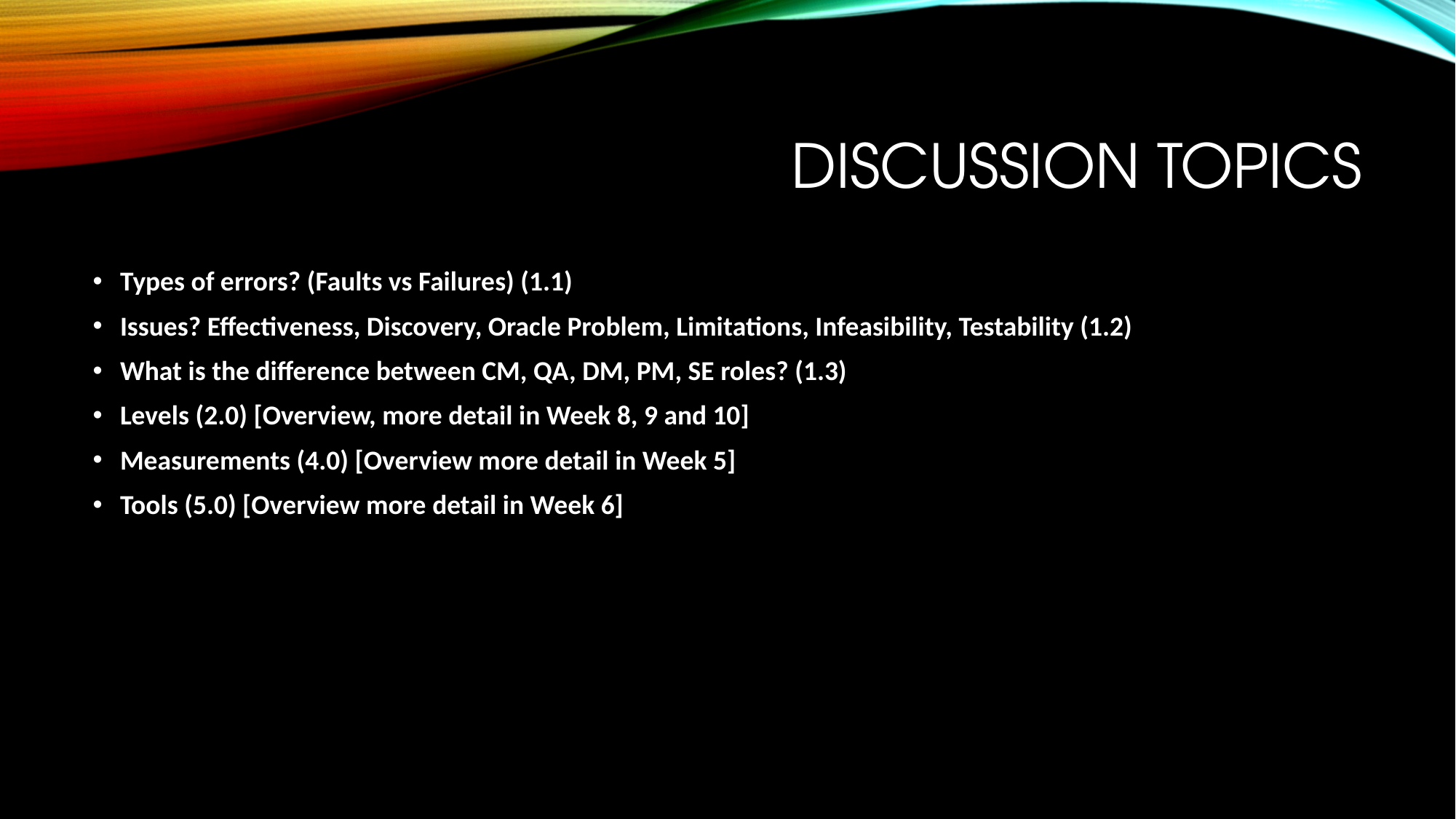

# Discussion TOPICS
Types of errors? (Faults vs Failures) (1.1)
Issues? Effectiveness, Discovery, Oracle Problem, Limitations, Infeasibility, Testability (1.2)
What is the difference between CM, QA, DM, PM, SE roles? (1.3)
Levels (2.0) [Overview, more detail in Week 8, 9 and 10]
Measurements (4.0) [Overview more detail in Week 5]
Tools (5.0) [Overview more detail in Week 6]